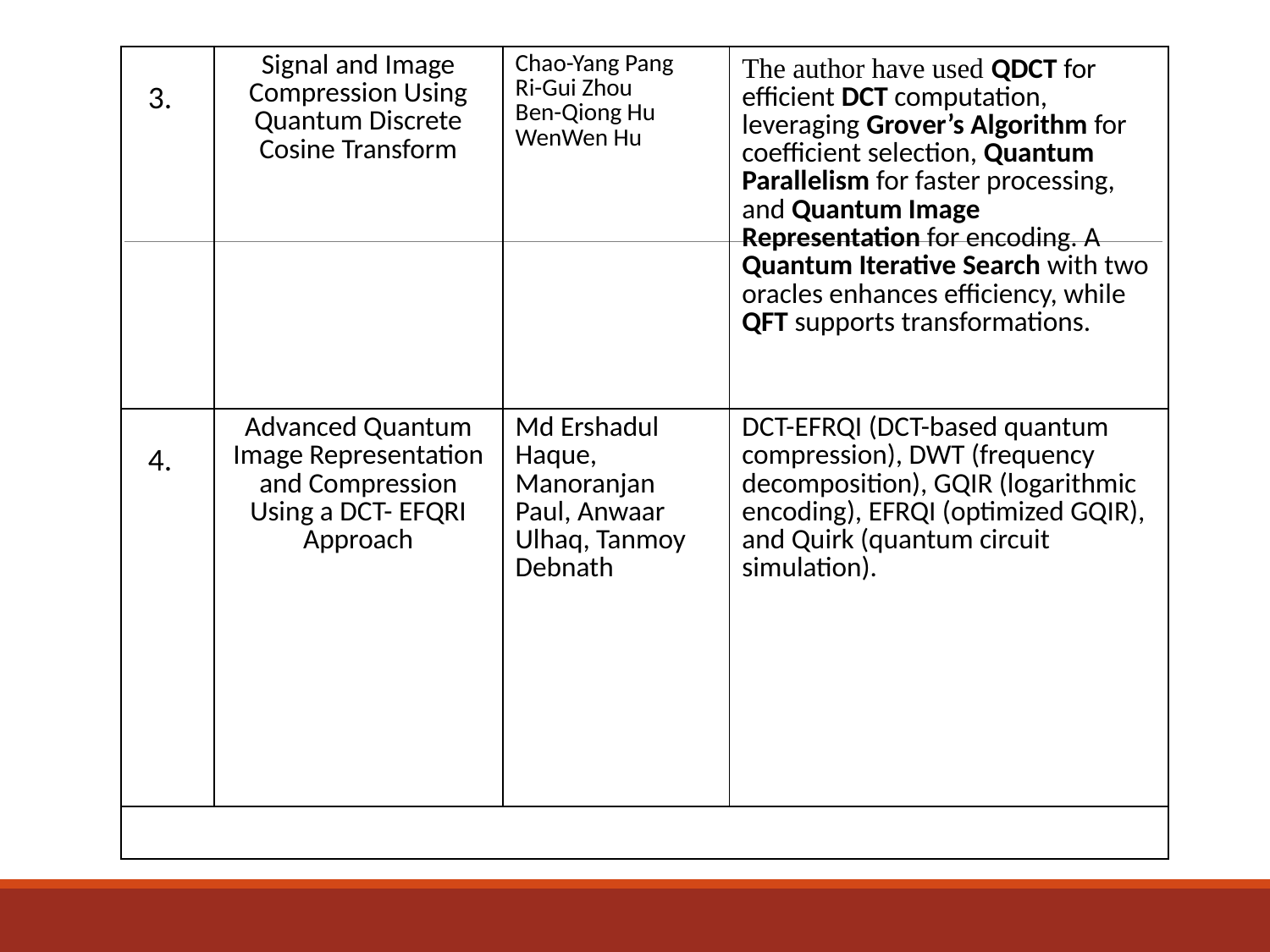

#
| 3. | Signal and Image Compression Using Quantum Discrete Cosine Transform | Chao-Yang Pang Ri-Gui Zhou Ben-Qiong Hu WenWen Hu | The author have used QDCT for efficient DCT computation, leveraging Grover’s Algorithm for coefficient selection, Quantum Parallelism for faster processing, and Quantum Image Representation for encoding. A Quantum Iterative Search with two oracles enhances efficiency, while QFT supports transformations. |
| --- | --- | --- | --- |
| 4. | Advanced Quantum Image Representation and Compression Using a DCT- EFQRI Approach | Md Ershadul Haque, Manoranjan Paul, Anwaar Ulhaq, Tanmoy Debnath | DCT-EFRQI (DCT-based quantum compression), DWT (frequency decomposition), GQIR (logarithmic encoding), EFRQI (optimized GQIR), and Quirk (quantum circuit simulation). |
|  |  |  |  |